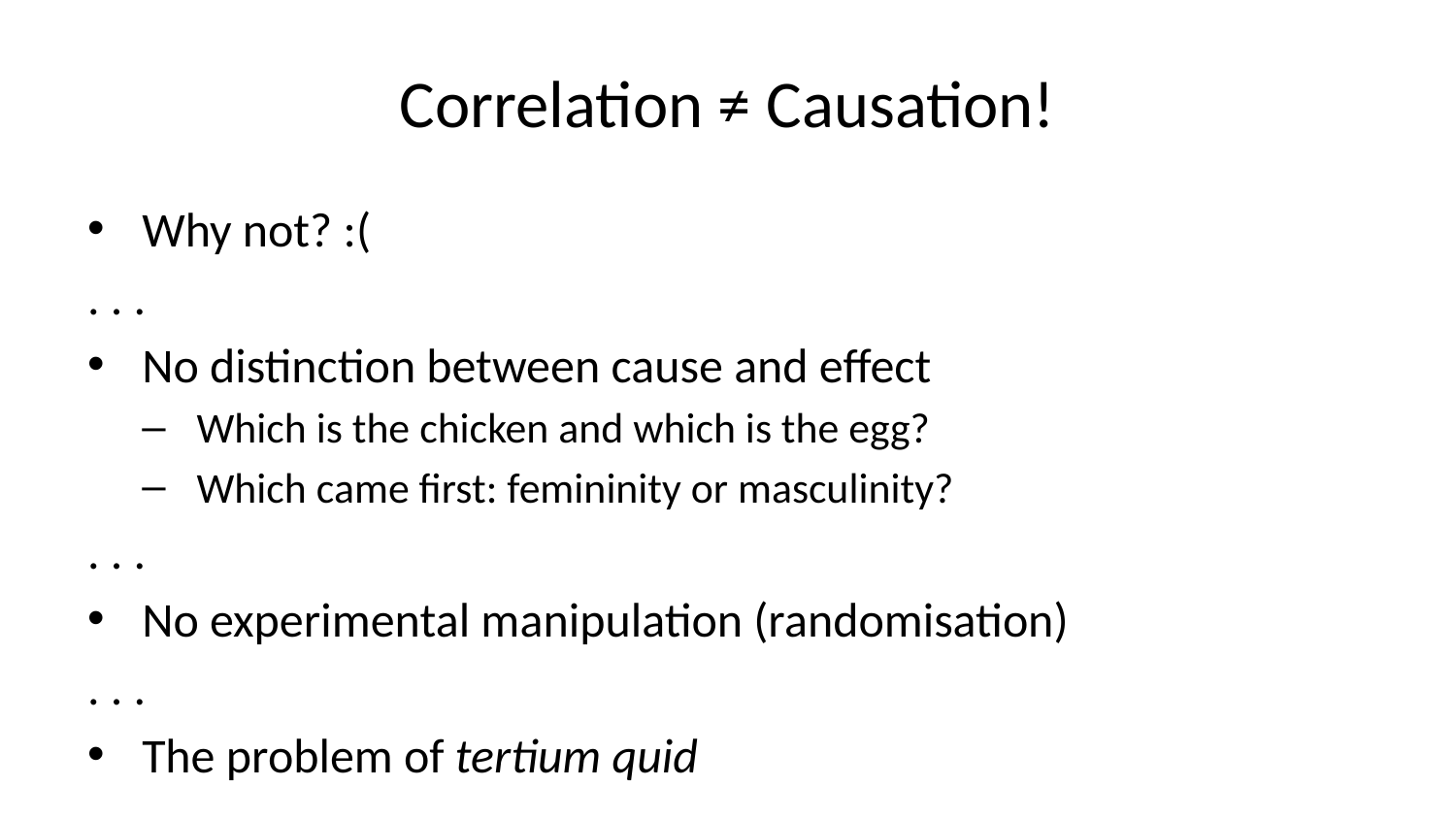

# Correlation ≠ Causation!
Why not? :(
. . .
No distinction between cause and effect
Which is the chicken and which is the egg?
Which came first: femininity or masculinity?
. . .
No experimental manipulation (randomisation)
. . .
The problem of tertium quid